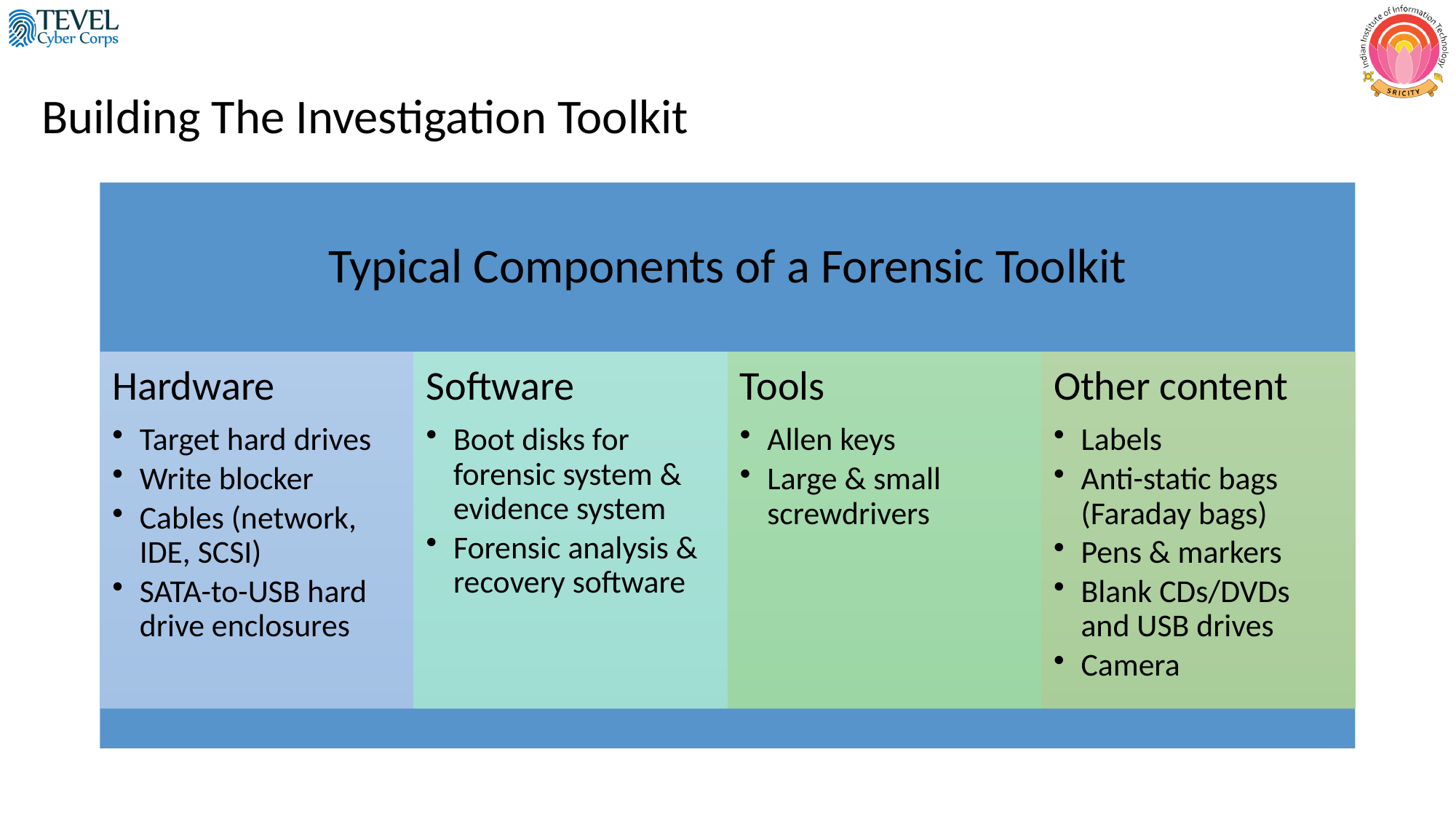

# Building The Investigation Toolkit
Typical Components of a Forensic Toolkit
Hardware
Target hard drives
Write blocker
Cables (network, IDE, SCSI)
SATA-to-USB hard drive enclosures
Software
Boot disks for forensic system & evidence system
Forensic analysis & recovery software
Tools
Allen keys
Large & small screwdrivers
Other content
Labels
Anti-static bags (Faraday bags)
Pens & markers
Blank CDs/DVDs and USB drives
Camera